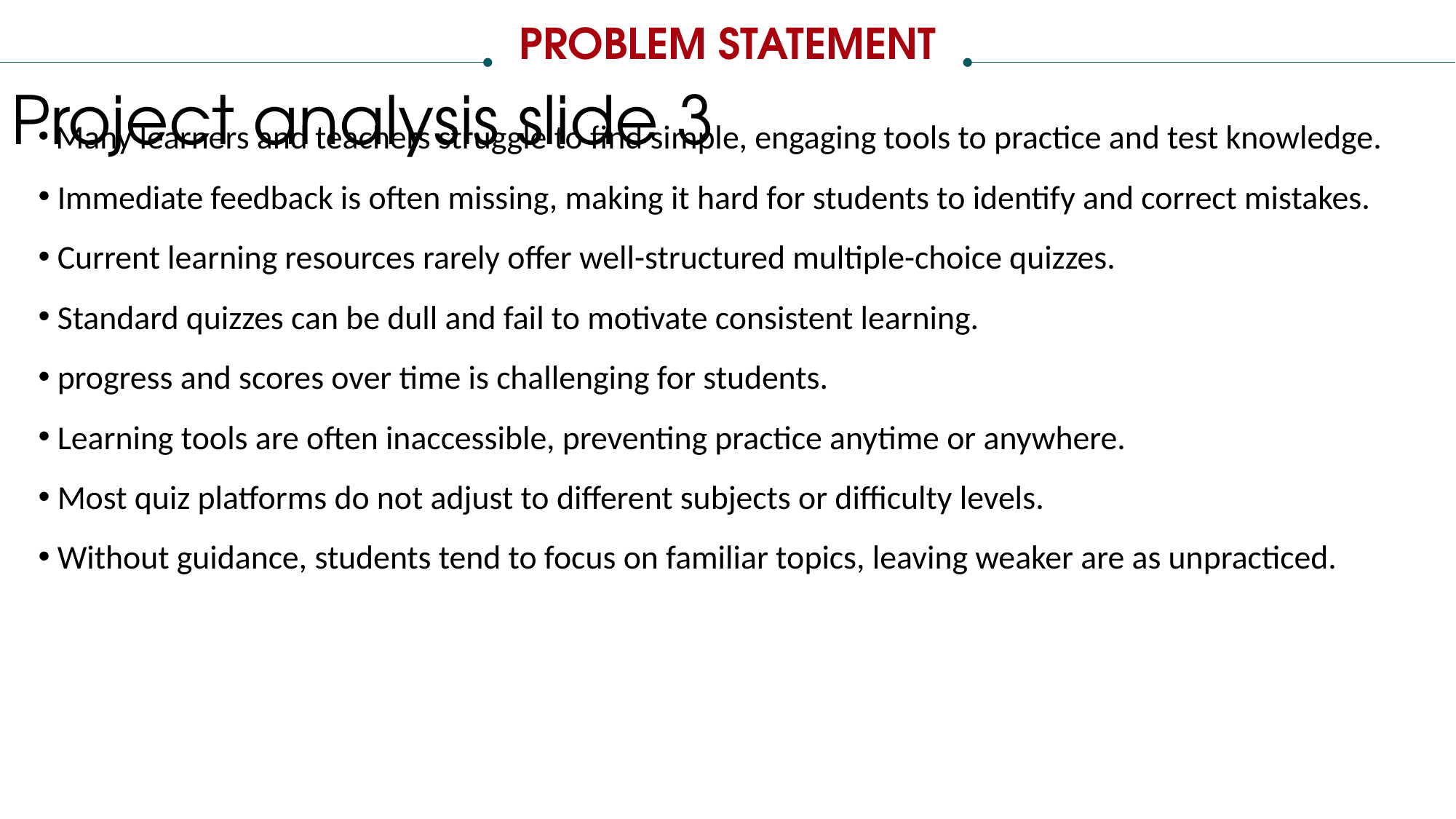

PROBLEM STATEMENT
Project analysis slide 3

 Many learners and teachers struggle to find simple, engaging tools to practice and test knowledge.
 Immediate feedback is often missing, making it hard for students to identify and correct mistakes.
 Current learning resources rarely offer well-structured multiple-choice quizzes.
 Standard quizzes can be dull and fail to motivate consistent learning.
 progress and scores over time is challenging for students.
 Learning tools are often inaccessible, preventing practice anytime or anywhere.
 Most quiz platforms do not adjust to different subjects or difficulty levels.
 Without guidance, students tend to focus on familiar topics, leaving weaker are as unpracticed.

MARKET ANALYSIS
TECHNICAL ANALYSIS
FINANCIAL ANALYSIS
ECONOMIC ANALYSIS
ECOLOGICAL ANALYSIS
Lorem ipsum dolor sit amet, consectetur adipiscing elit, sed do eiusmod tempor incididunt ut labore et dolore magna aliqua.
Lorem ipsum dolor sit amet, consectetur adipiscing elit, sed do eiusmod tempor incididunt ut labore et dolore magna aliqua.
Lorem ipsum dolor sit amet, consectetur adipiscing elit, sed do eiusmod tempor incididunt ut labore et dolore magna aliqua.
Lorem ipsum dolor sit amet, consectetur adipiscing elit, sed do eiusmod tempor incididunt ut labore et dolore magna aliqua.
Lorem ipsum dolor sit amet, consectetur adipiscing elit, sed do eiusmod tempor incididunt ut labore et dolore magna aliqua.